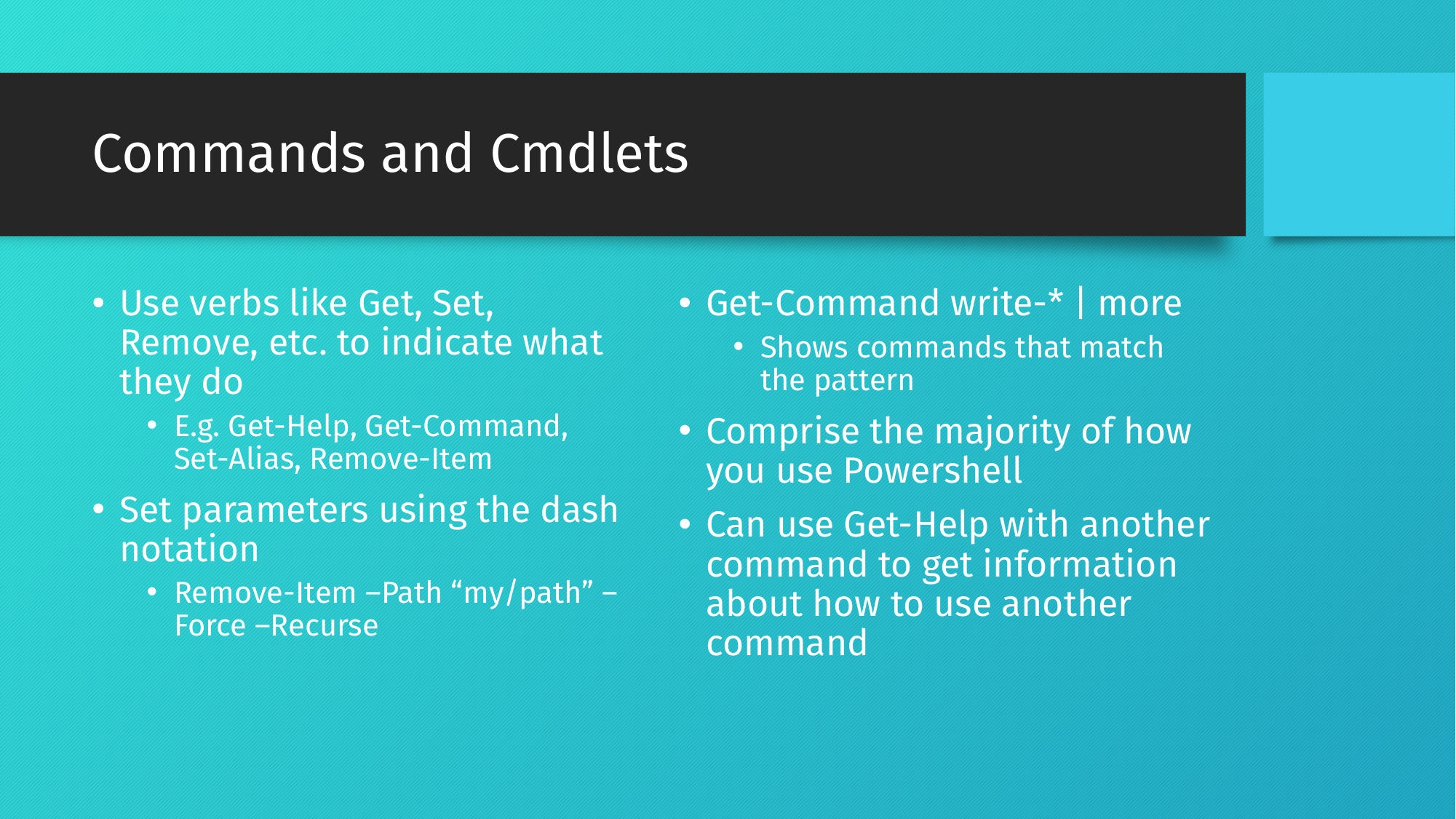

# Commands and Cmdlets
Use verbs like Get, Set, Remove, etc. to indicate what they do
E.g. Get-Help, Get-Command, Set-Alias, Remove-Item
Set parameters using the dash notation
Remove-Item –Path “my/path” –Force –Recurse
Get-Command write-* | more
Shows commands that match the pattern
Comprise the majority of how you use Powershell
Can use Get-Help with another command to get information about how to use another command